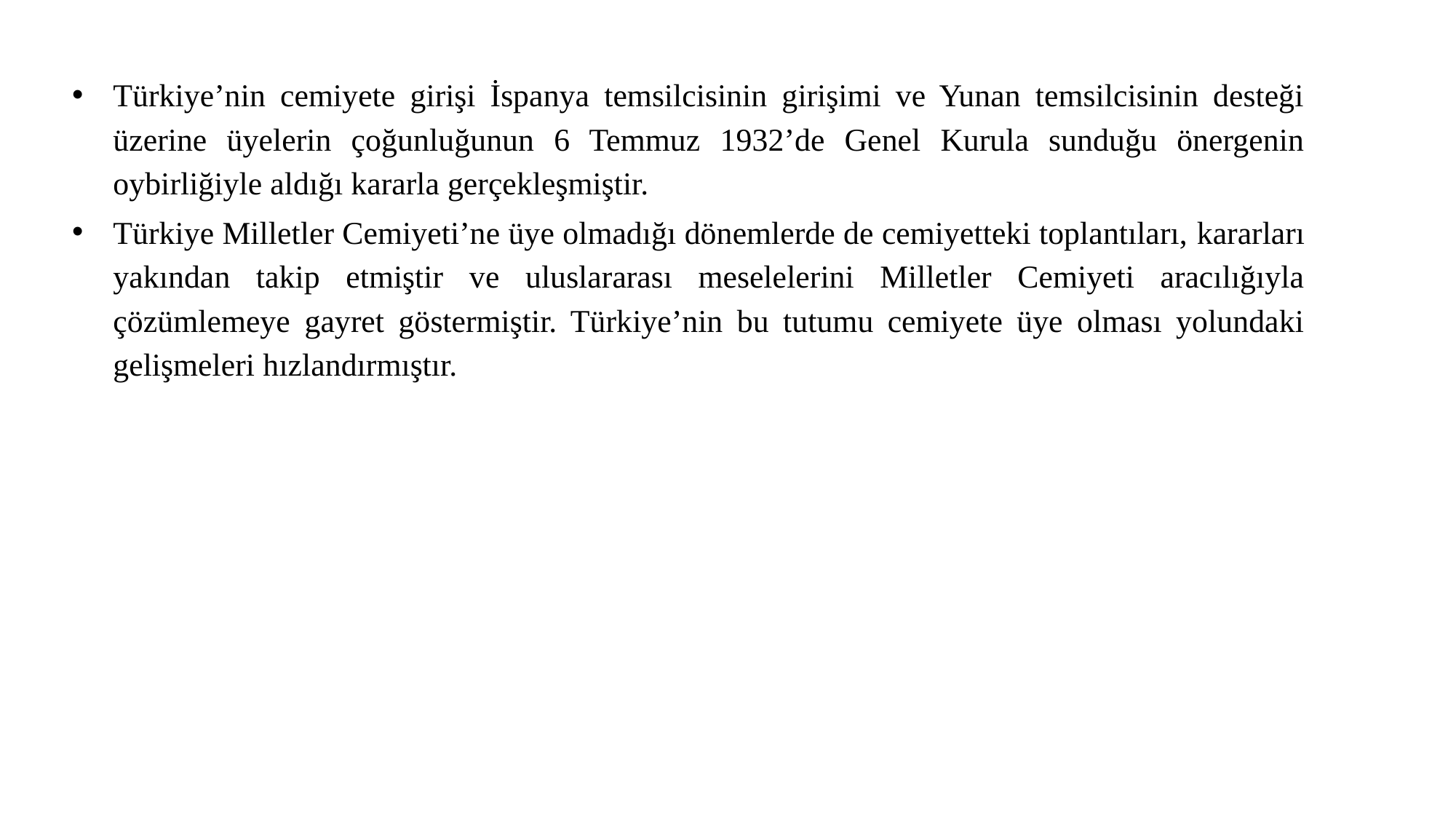

Türkiye’nin cemiyete girişi İspanya temsilcisinin girişimi ve Yunan temsilcisinin desteği üzerine üyelerin çoğunluğunun 6 Temmuz 1932’de Genel Kurula sunduğu önergenin oybirliğiyle aldığı kararla gerçekleşmiştir.
Türkiye Milletler Cemiyeti’ne üye olmadığı dönemlerde de cemiyetteki toplantıları, kararları yakından takip etmiştir ve uluslararası meselelerini Milletler Cemiyeti aracılığıyla çözümlemeye gayret göstermiştir. Türkiye’nin bu tutumu cemiyete üye olması yolundaki gelişmeleri hızlandırmıştır.